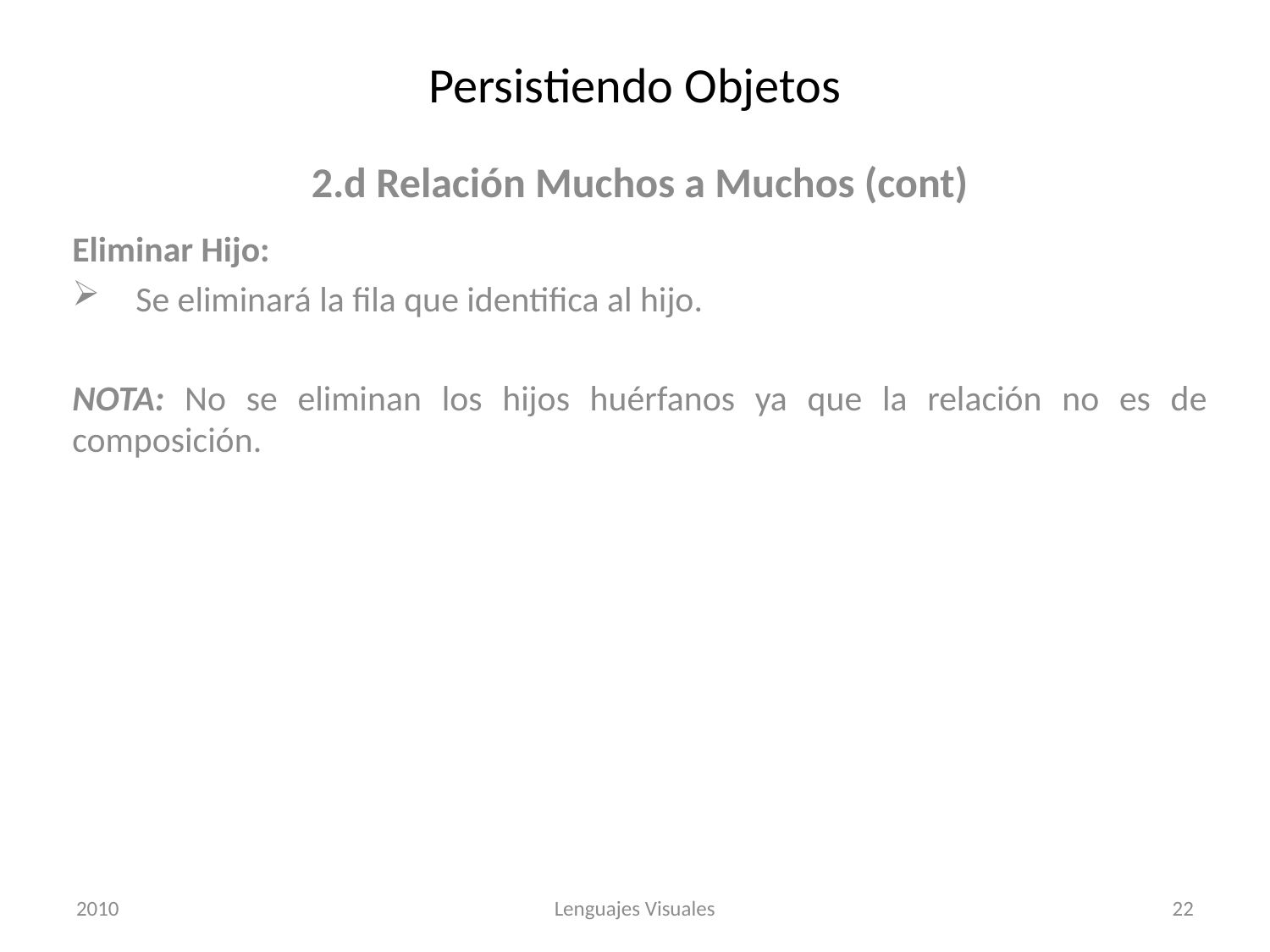

# Persistiendo Objetos
2.d Relación Muchos a Muchos (cont)
Eliminar Hijo:
Se eliminará la fila que identifica al hijo.

NOTA: No se eliminan los hijos huérfanos ya que la relación no es de composición.

2010
Lenguajes Visuales
22